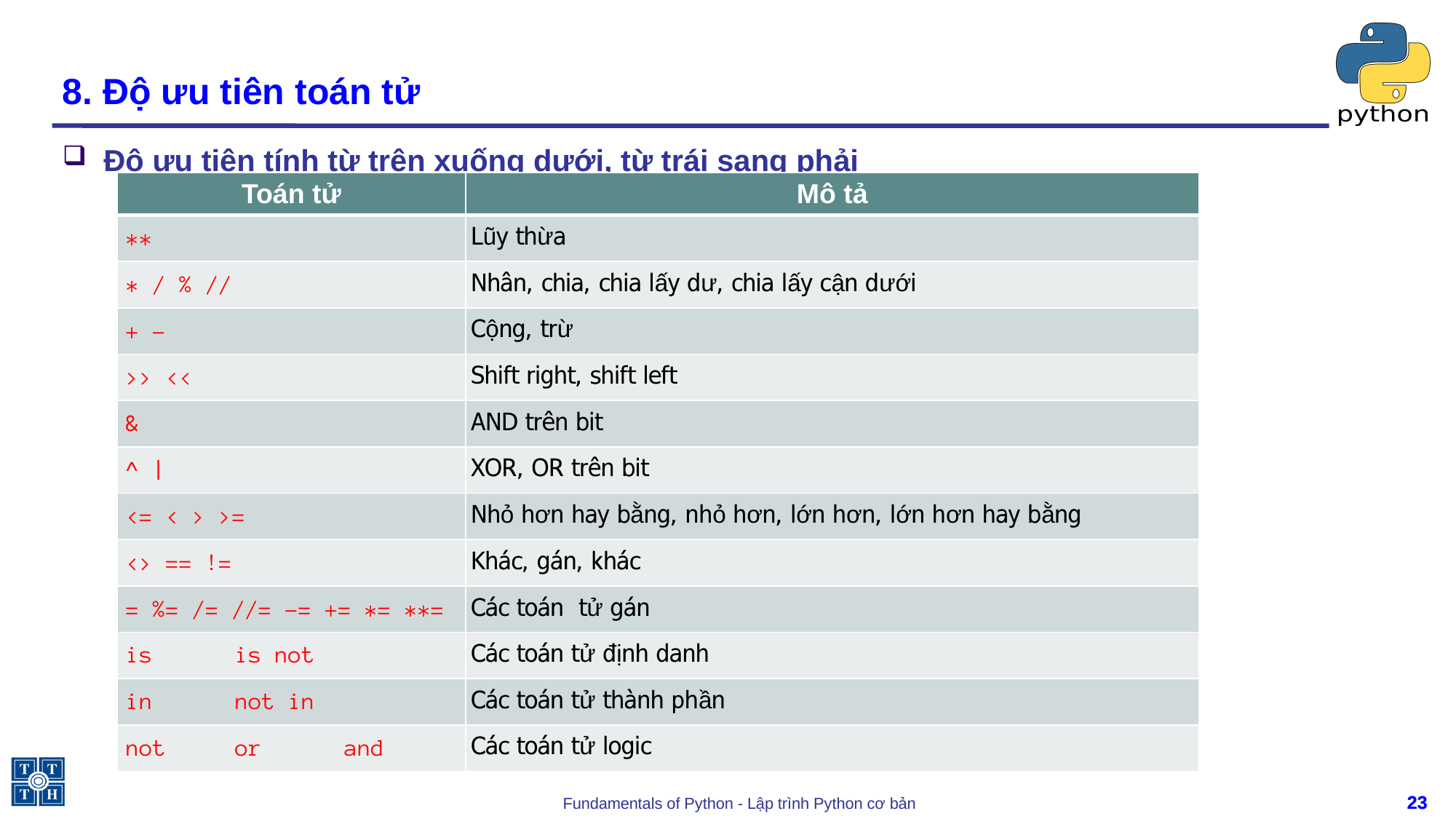

# 8. Độ ưu tiên toán tử
Độ ưu tiên tính từ trên xuống dưới, từ trái sang phải

| Toán tử | Mô tả |
| --- | --- |
| \*\* | Lũy thừa |
| \* / % // | Nhân, chia, chia lấy dư, chia lấy cận dưới |
| + - | Cộng, trừ |
| >> << | Shift right, shift left |
| & | AND trên bit |
| ^ | | XOR, OR trên bit |
| <= < > >= | Nhỏ hơn hay bằng, nhỏ hơn, lớn hơn, lớn hơn hay bằng |
| <> == != | Khác, gán, khác |
| = %= /= //= -= += \*= \*\*= | Các toán tử gán |
| is is not | Các toán tử định danh |
| in not in | Các toán tử thành phần |
| not or and | Các toán tử logic |